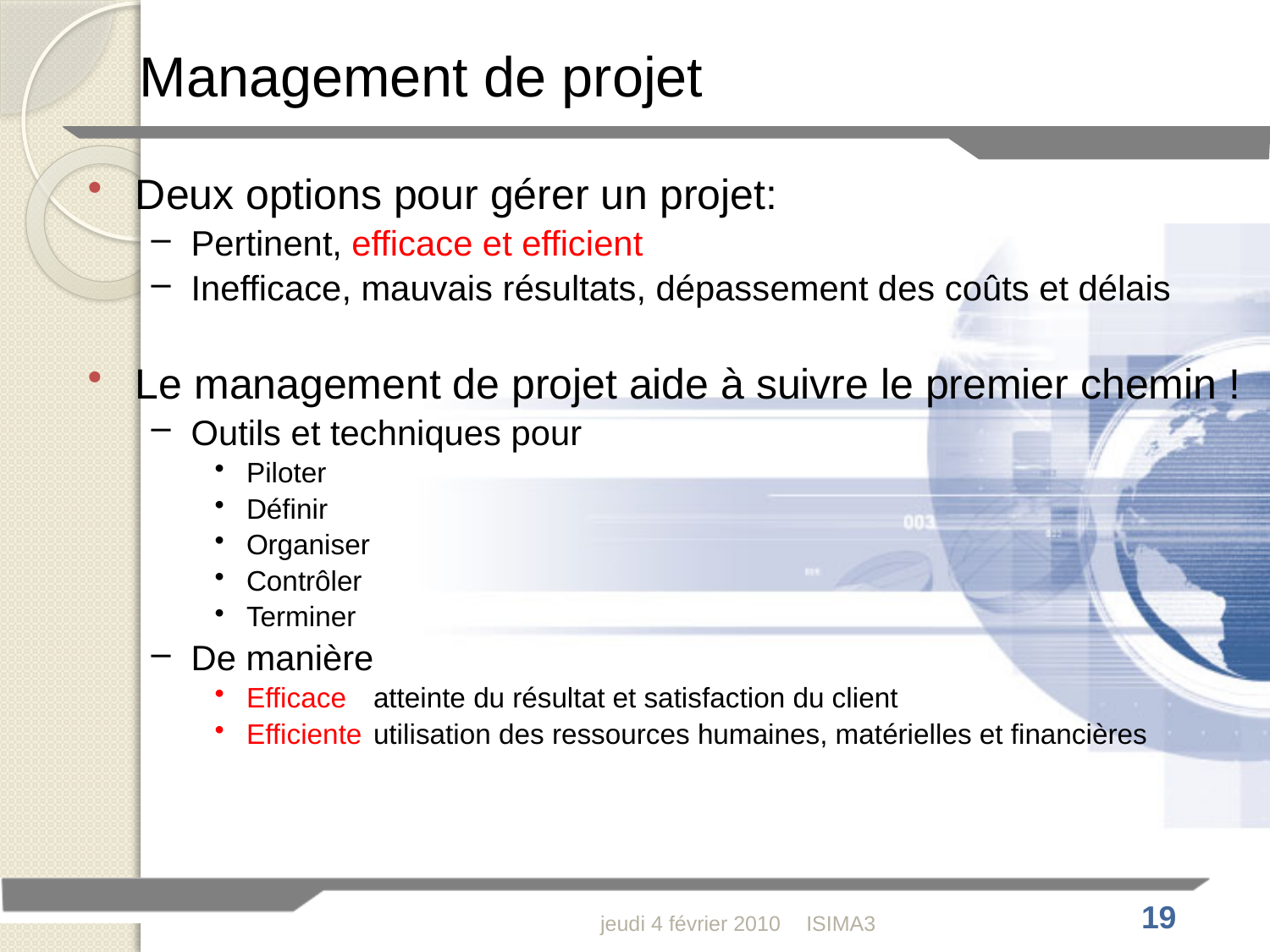

Management de projet
Deux options pour gérer un projet:
Pertinent, efficace et efficient
Inefficace, mauvais résultats, dépassement des coûts et délais

Le management de projet aide à suivre le premier chemin !
Outils et techniques pour
Piloter
Définir
Organiser
Contrôler
Terminer
De manière
Efficace	atteinte du résultat et satisfaction du client
Efficiente	utilisation des ressources humaines, matérielles et financières

jeudi 4 février 2010
ISIMA3